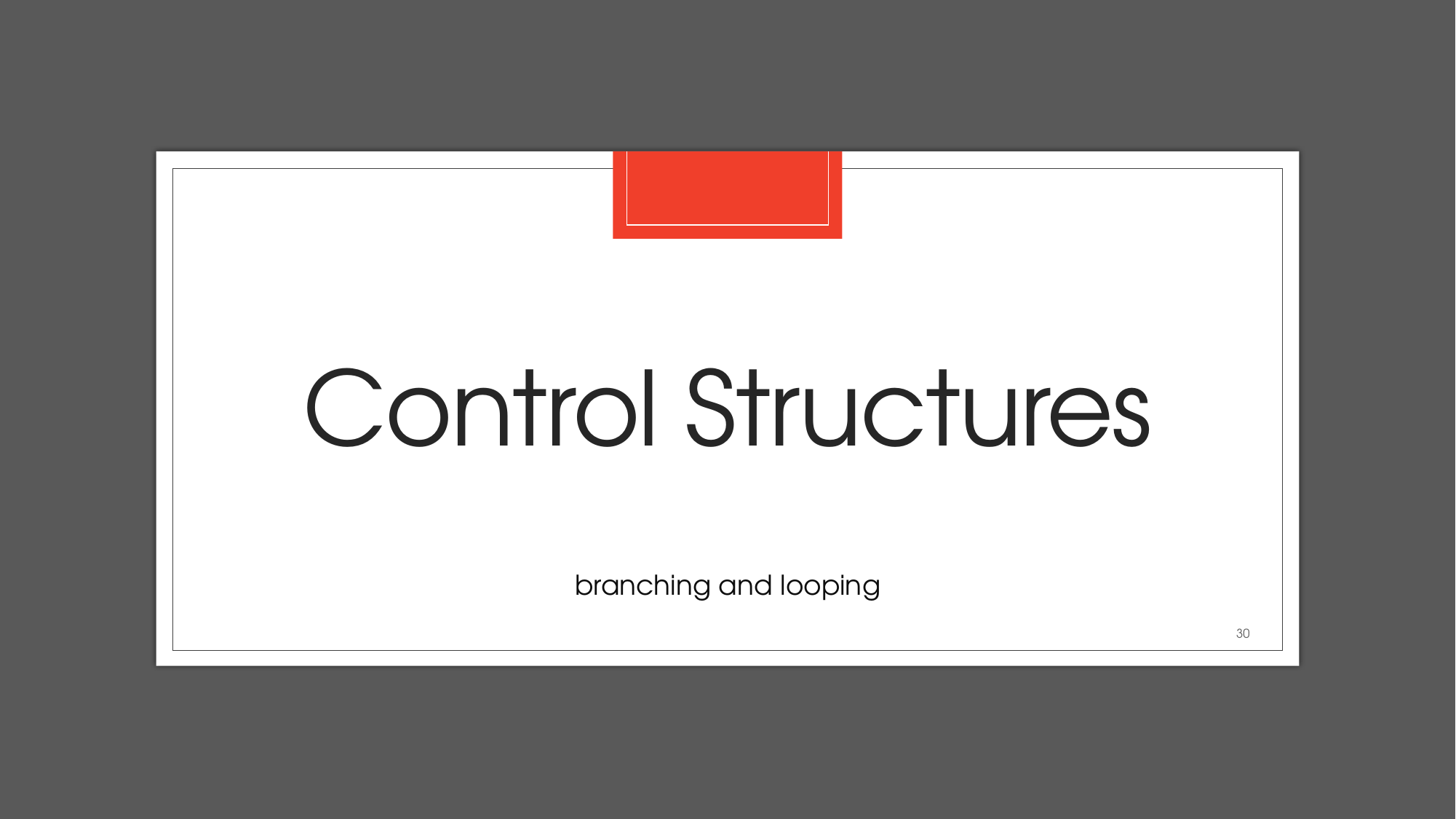

# Control Structures
branching and looping
30